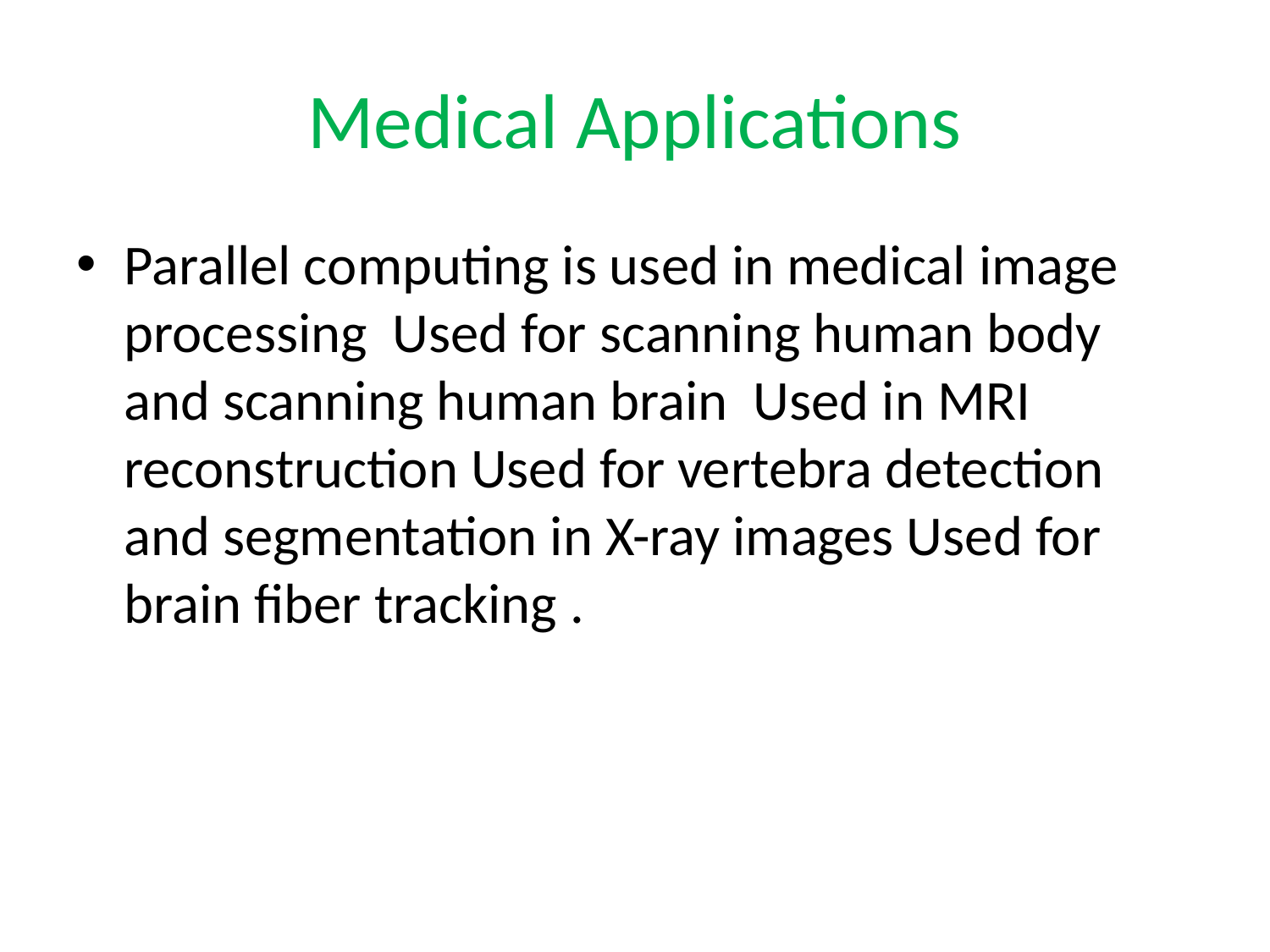

# Medical Applications
Parallel computing is used in medical image processing  Used for scanning human body and scanning human brain  Used in MRI reconstruction Used for vertebra detection and segmentation in X-ray images Used for brain fiber tracking .